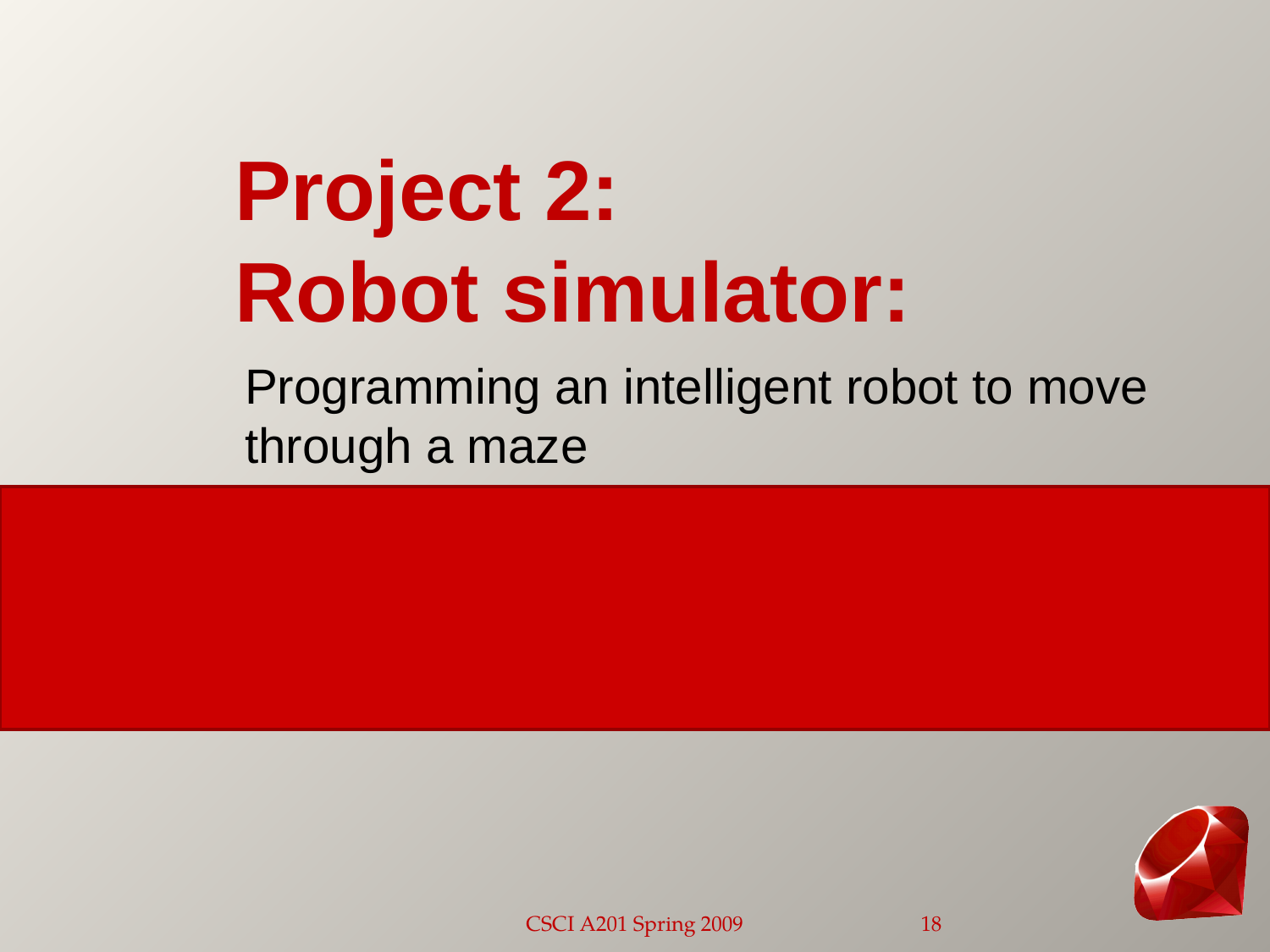

# Project 2: Robot simulator:
Programming an intelligent robot to move through a maze

CSCI A201 Spring 2009
18